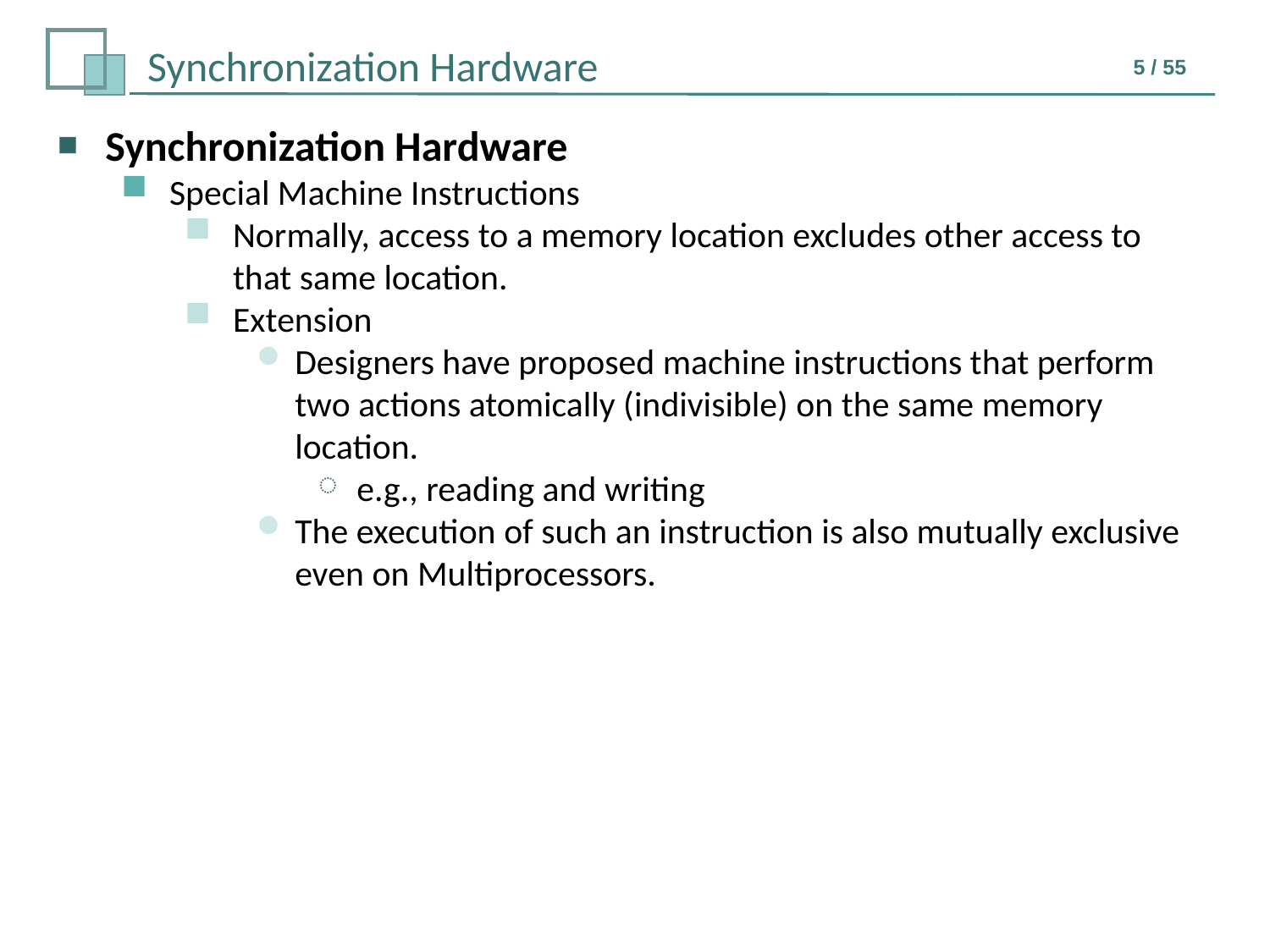

Synchronization Hardware
Special Machine Instructions
Normally, access to a memory location excludes other access to that same location.
Extension
Designers have proposed machine instructions that perform two actions atomically (indivisible) on the same memory location.
e.g., reading and writing
The execution of such an instruction is also mutually exclusive even on Multiprocessors.